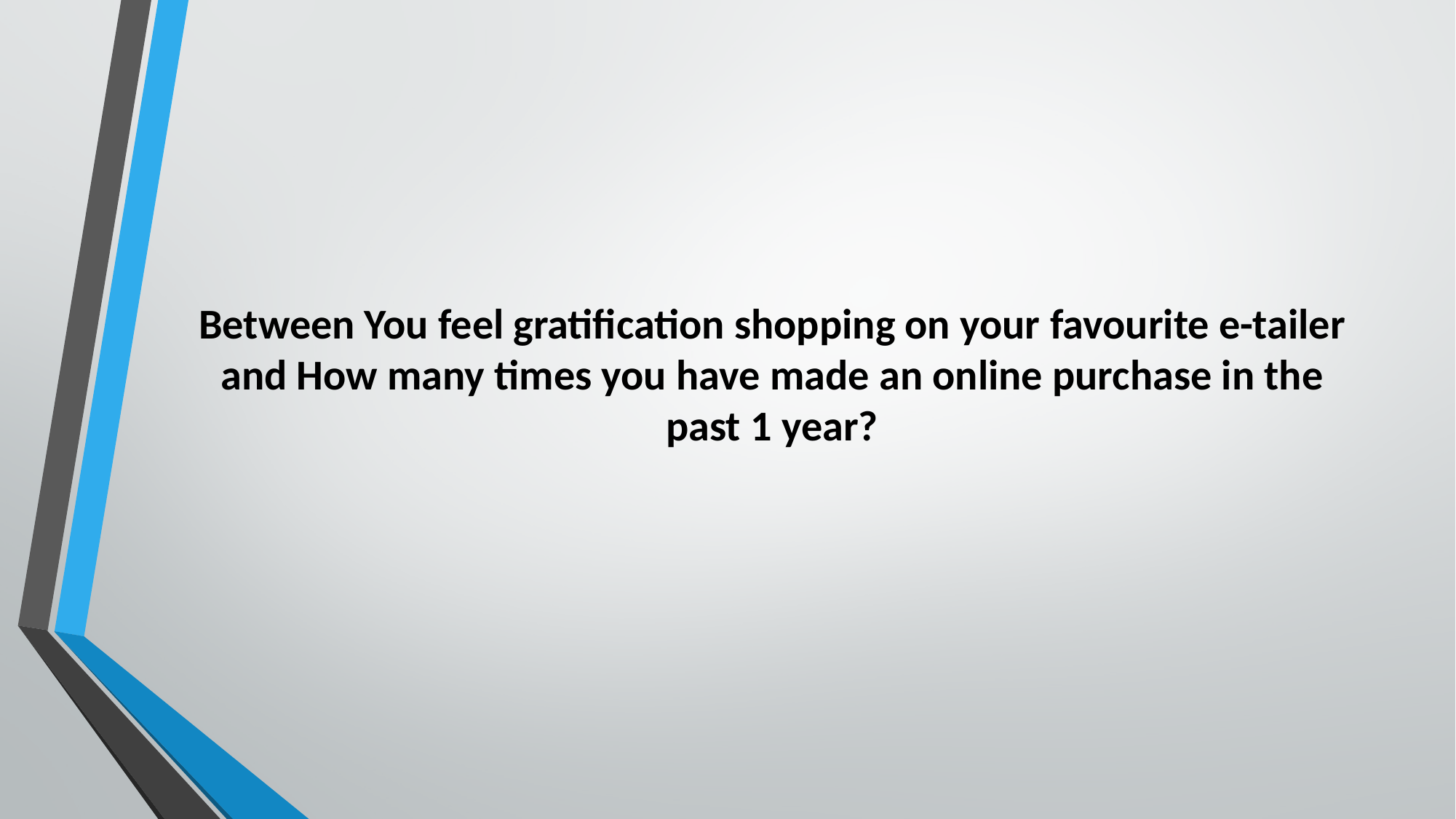

# Between You feel gratification shopping on your favourite e-tailer and How many times you have made an online purchase in the past 1 year?